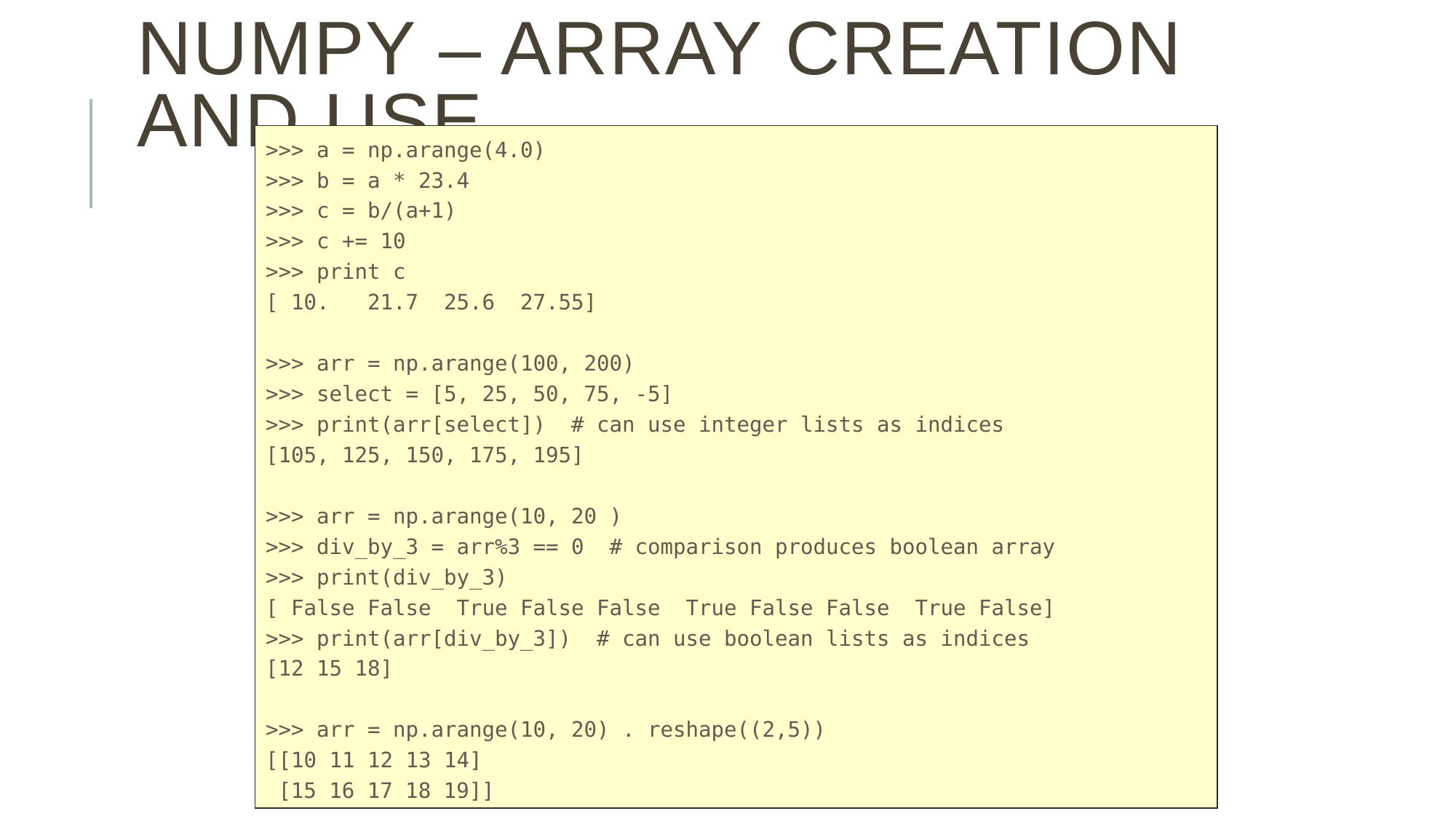

# Numpy – array creation and use
>>> a = np.arange(4.0)
>>> b = a * 23.4
>>> c = b/(a+1)
>>> c += 10
>>> print c
[ 10.   21.7  25.6  27.55]

>>> arr = np.arange(100, 200)
>>> select = [5, 25, 50, 75, -5]
>>> print(arr[select])  # can use integer lists as indices
[105, 125, 150, 175, 195]

>>> arr = np.arange(10, 20 )
>>> div_by_3 = arr%3 == 0  # comparison produces boolean array
>>> print(div_by_3)
[ False False  True False False  True False False  True False]
>>> print(arr[div_by_3])  # can use boolean lists as indices
[12 15 18]

>>> arr = np.arange(10, 20) . reshape((2,5))
[[10 11 12 13 14]
 [15 16 17 18 19]]